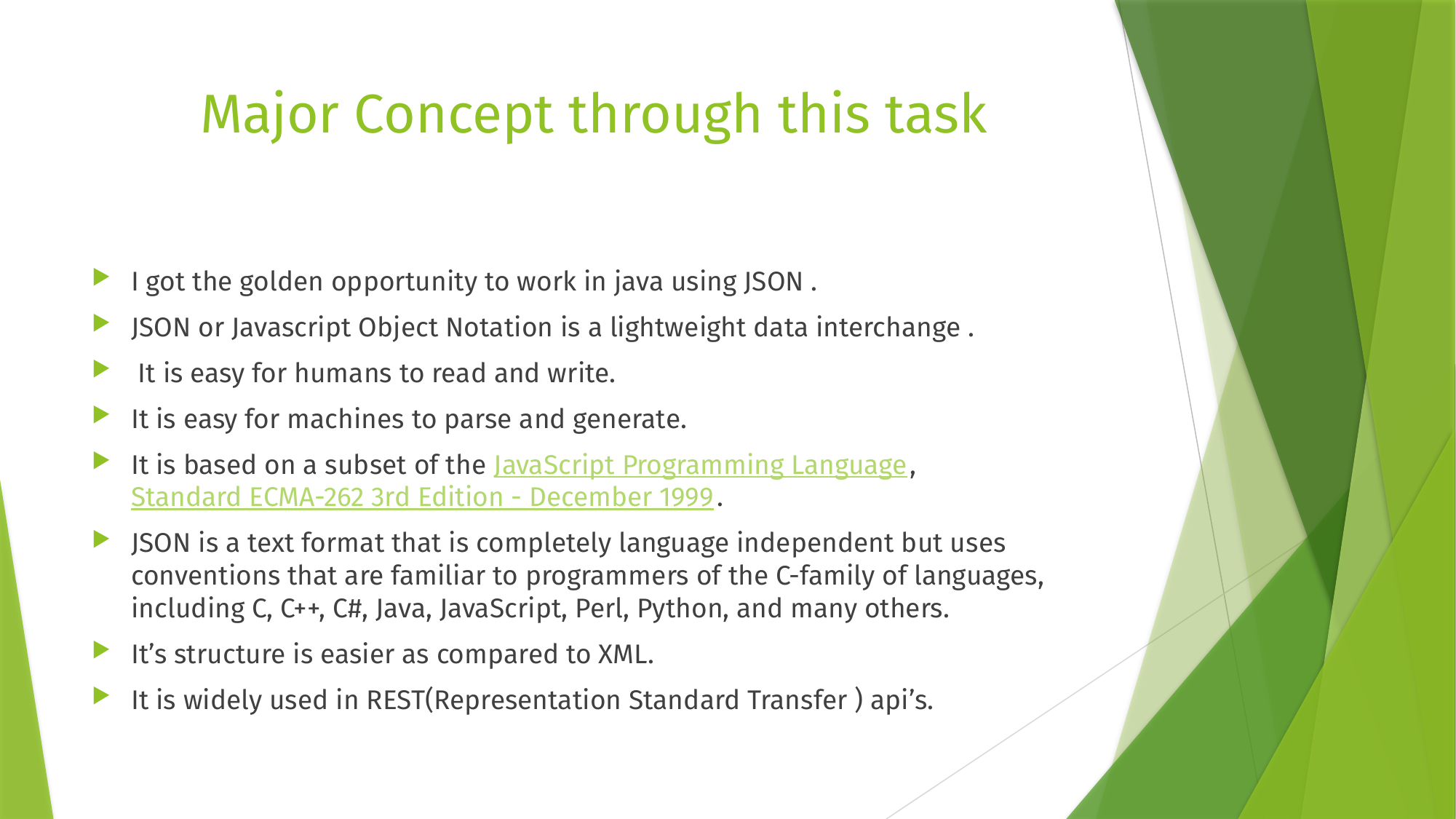

# Major Concept through this task
I got the golden opportunity to work in java using JSON .
JSON or Javascript Object Notation is a lightweight data interchange .
 It is easy for humans to read and write.
It is easy for machines to parse and generate.
It is based on a subset of the JavaScript Programming Language, Standard ECMA-262 3rd Edition - December 1999.
JSON is a text format that is completely language independent but uses conventions that are familiar to programmers of the C-family of languages, including C, C++, C#, Java, JavaScript, Perl, Python, and many others.
It’s structure is easier as compared to XML.
It is widely used in REST(Representation Standard Transfer ) api’s.